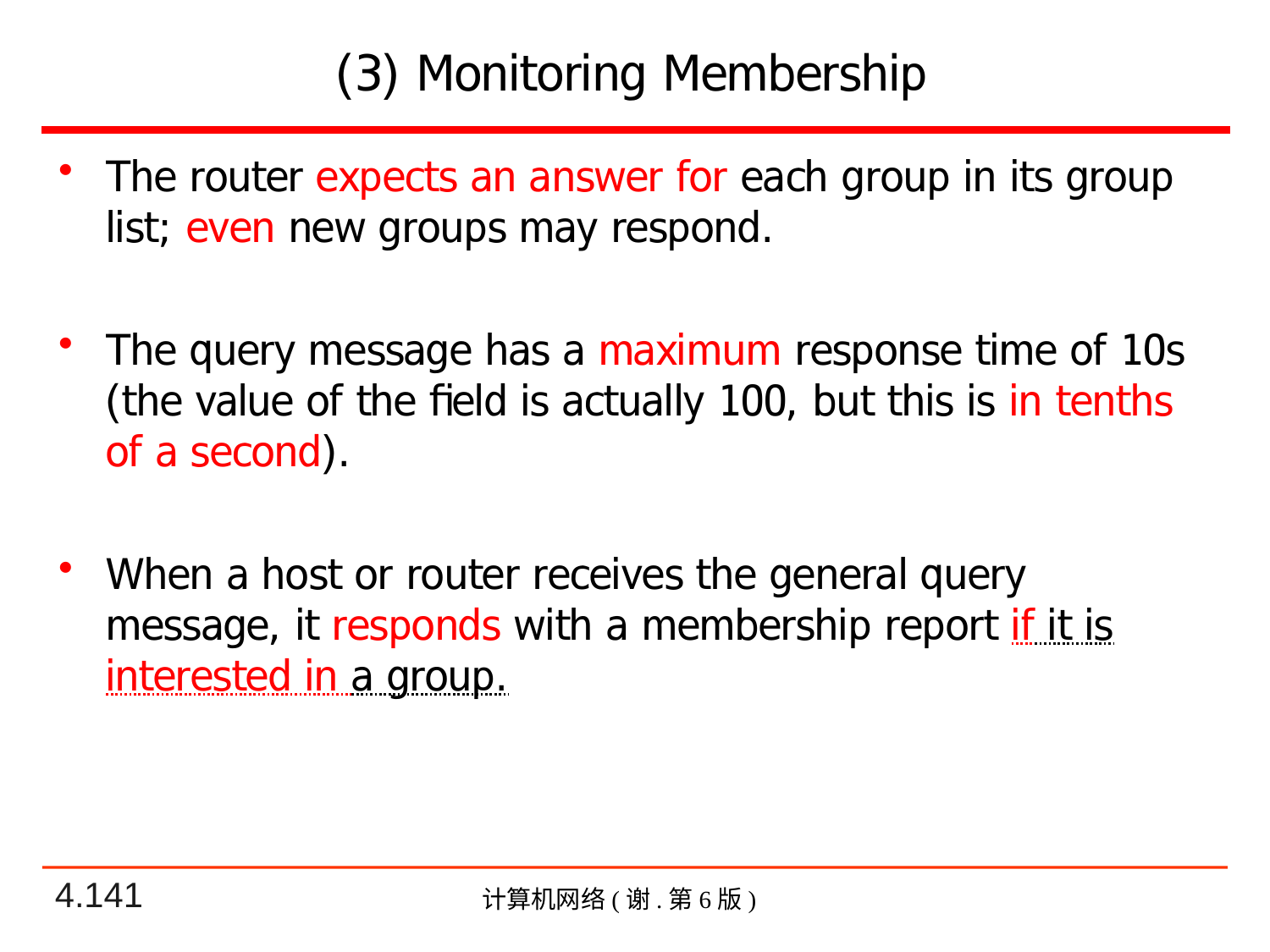

# (3) Monitoring Membership
The router expects an answer for each group in its group list; even new groups may respond.

The query message has a maximum response time of 10s (the value of the field is actually 100, but this is in tenths of a second).

When a host or router receives the general query message, it responds with a membership report if it is interested in a group.